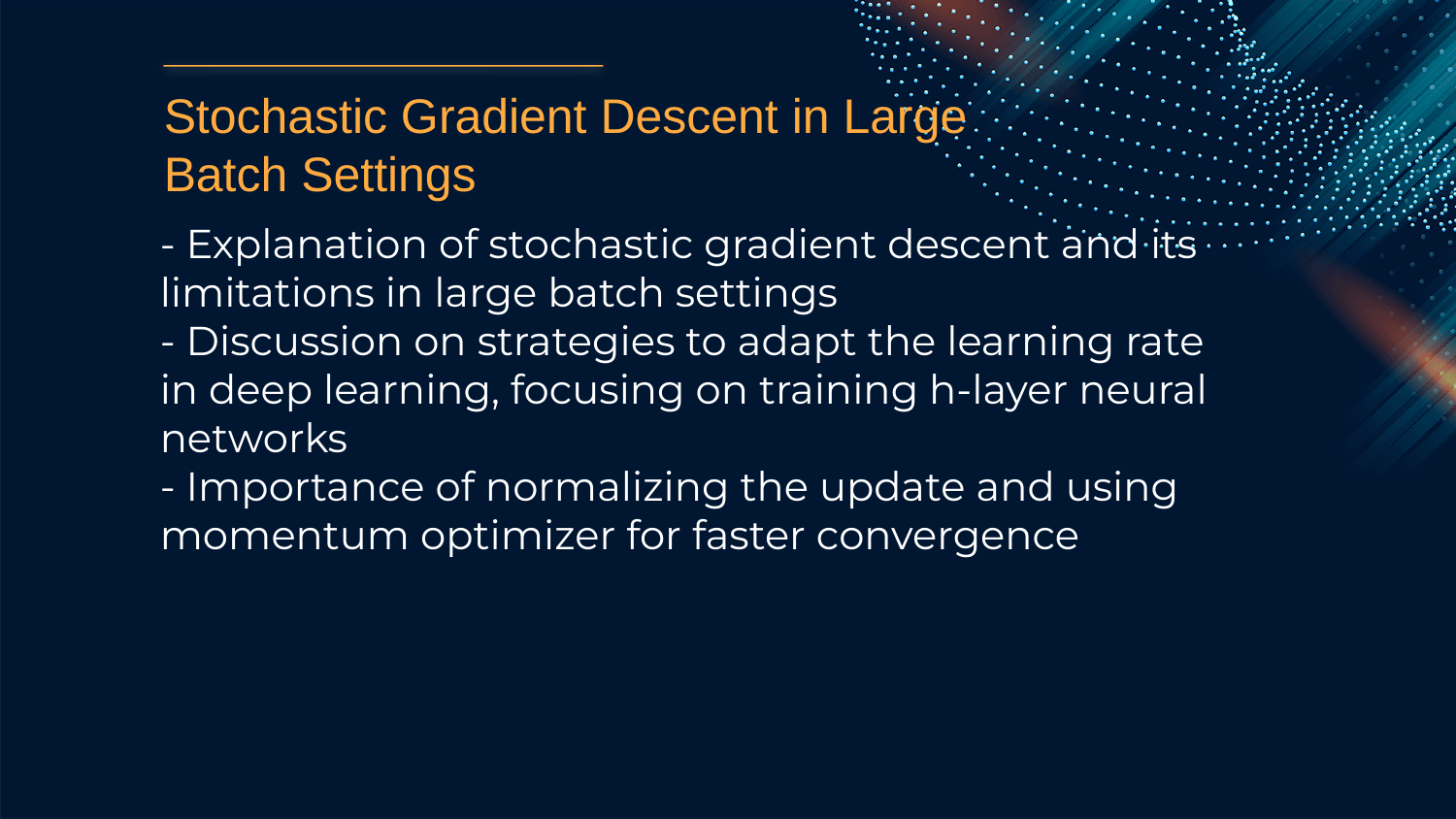

Stochastic Gradient Descent in Large Batch Settings
- Explanation of stochastic gradient descent and its limitations in large batch settings
- Discussion on strategies to adapt the learning rate in deep learning, focusing on training h-layer neural networks
- Importance of normalizing the update and using momentum optimizer for faster convergence